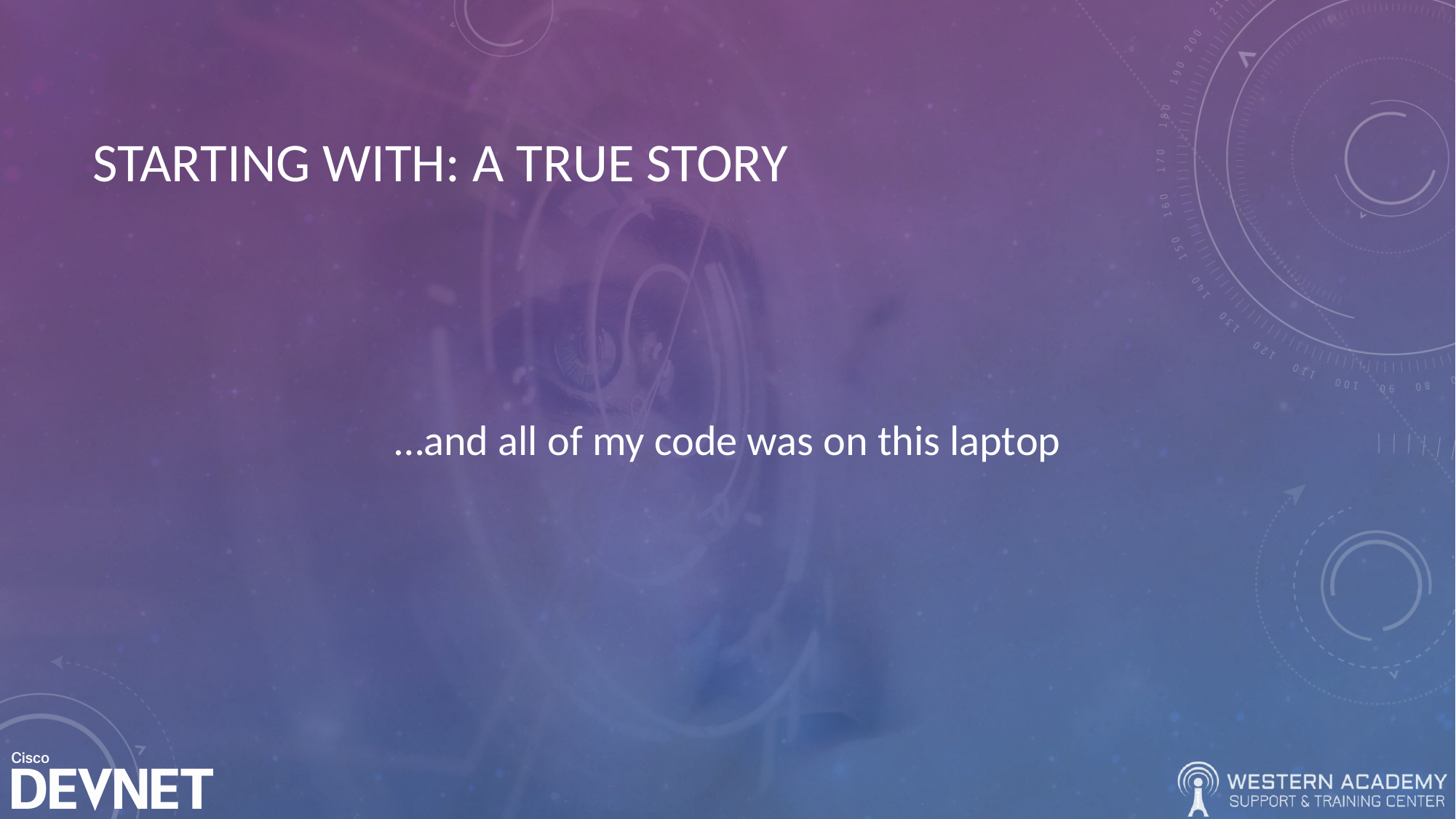

# Starting with: a True story
…and all of my code was on this laptop